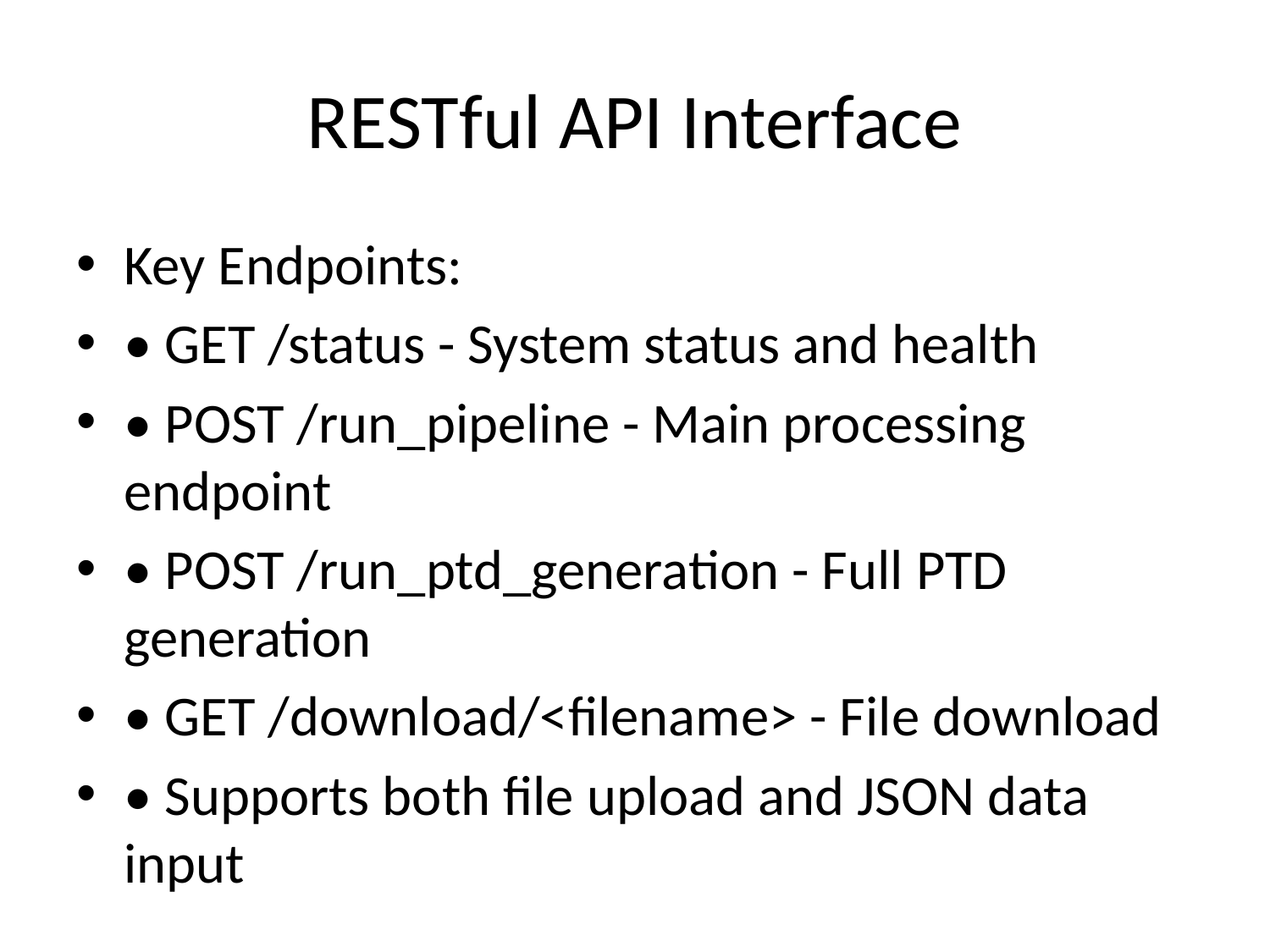

# RESTful API Interface
Key Endpoints:
• GET /status - System status and health
• POST /run_pipeline - Main processing endpoint
• POST /run_ptd_generation - Full PTD generation
• GET /download/<filename> - File download
• Supports both file upload and JSON data input